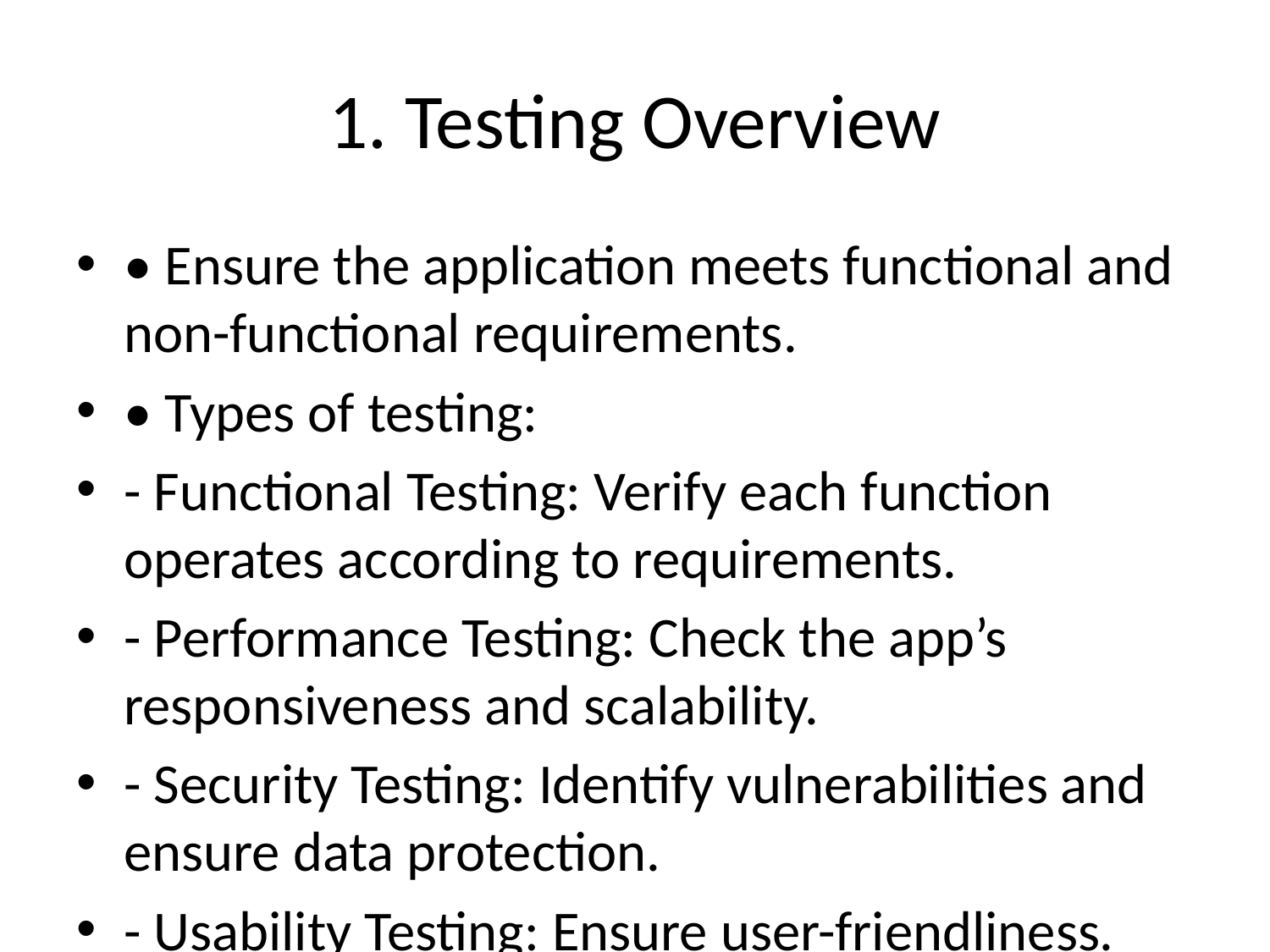

# 1. Testing Overview
• Ensure the application meets functional and non-functional requirements.
• Types of testing:
- Functional Testing: Verify each function operates according to requirements.
- Performance Testing: Check the app’s responsiveness and scalability.
- Security Testing: Identify vulnerabilities and ensure data protection.
- Usability Testing: Ensure user-friendliness.